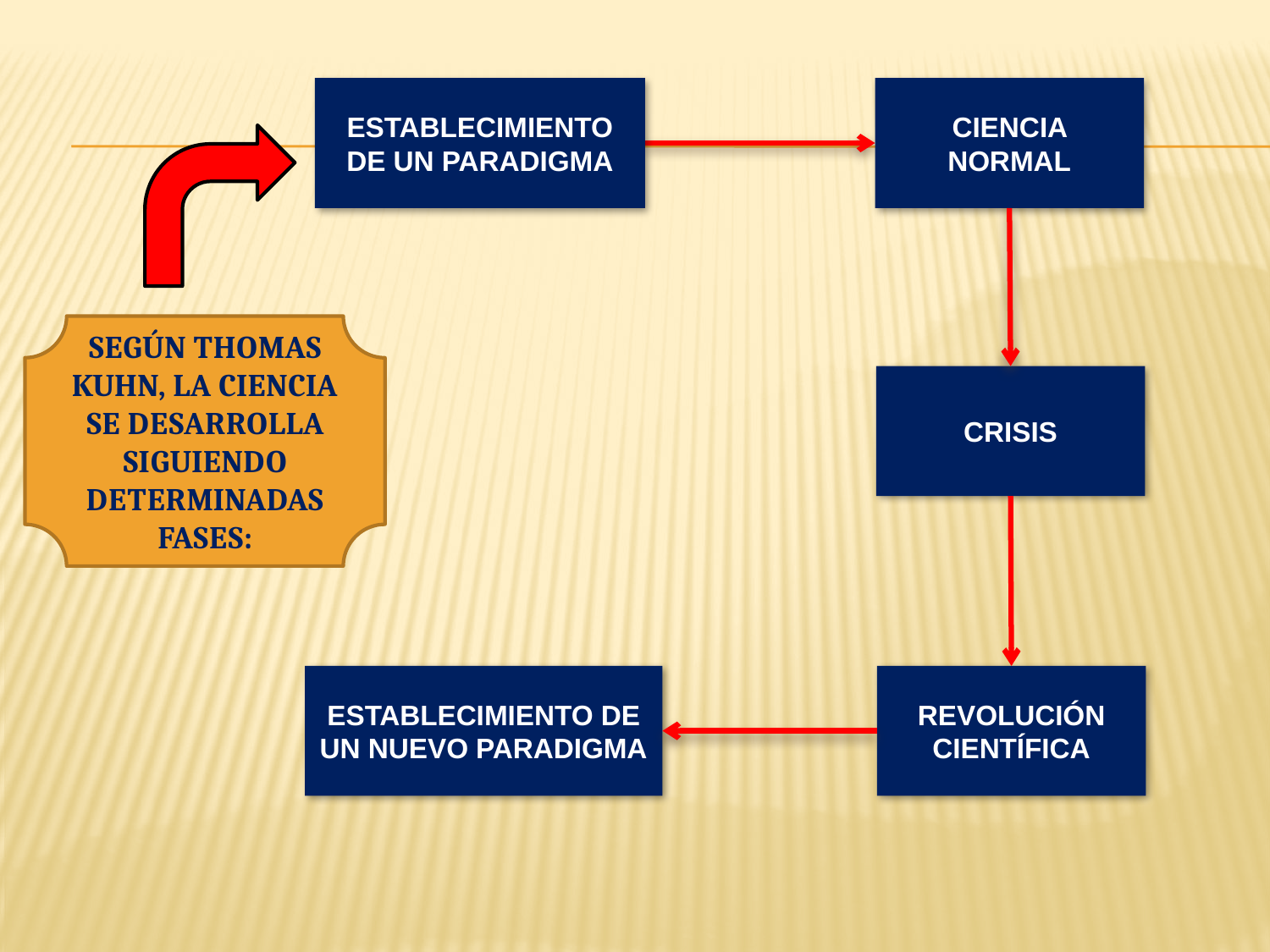

ESTABLECIMIENTO DE UN PARADIGMA
CIENCIA NORMAL

SEGÚN THOMAS KUHN, LA CIENCIA SE DESARROLLA SIGUIENDO DETERMINADAS FASES:
CRISIS
ESTABLECIMIENTO DE UN NUEVO PARADIGMA
REVOLUCIÓN CIENTÍFICA